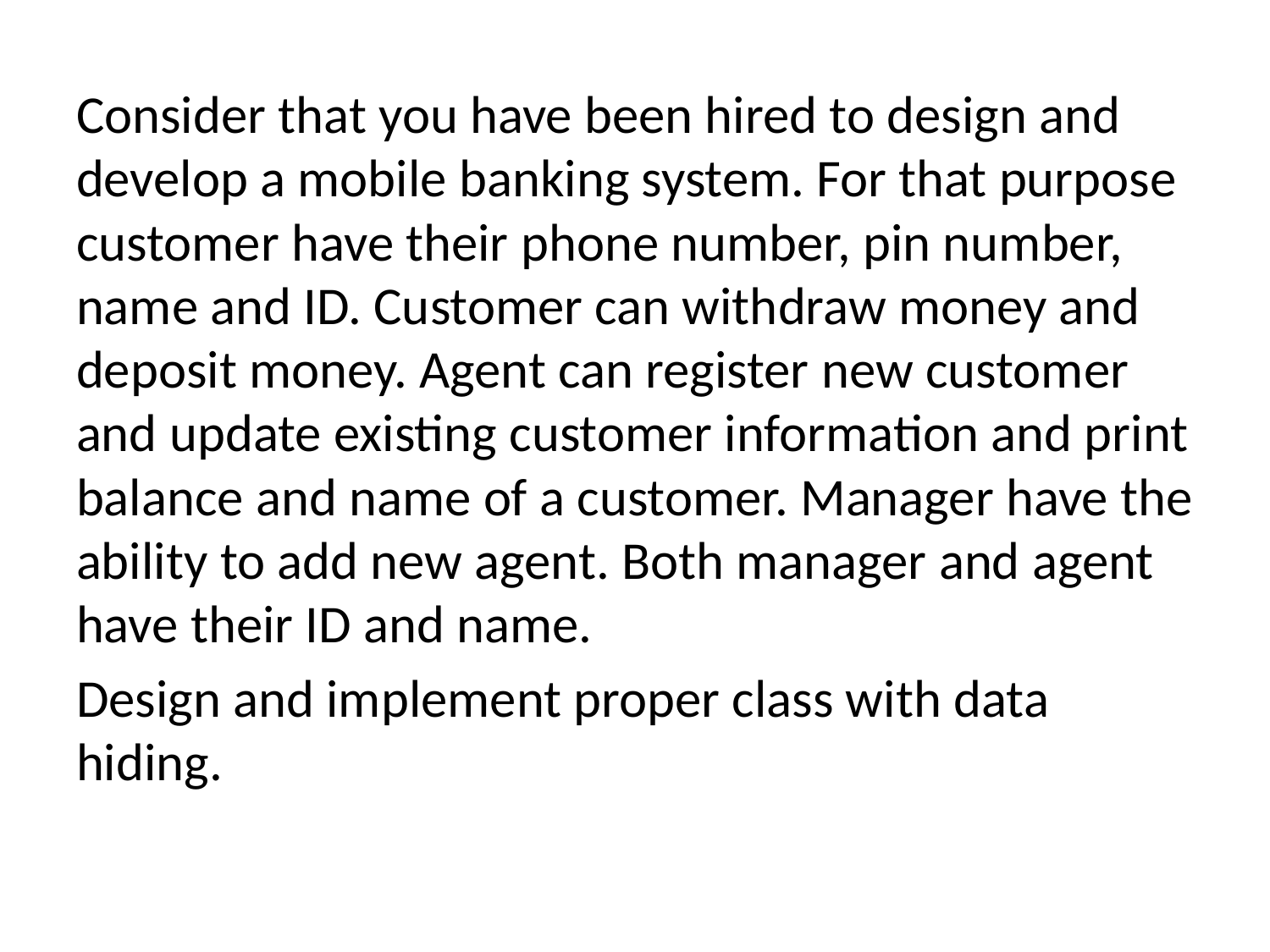

Consider that you have been hired to design and develop a mobile banking system. For that purpose customer have their phone number, pin number, name and ID. Customer can withdraw money and deposit money. Agent can register new customer and update existing customer information and print balance and name of a customer. Manager have the ability to add new agent. Both manager and agent have their ID and name.
Design and implement proper class with data hiding.